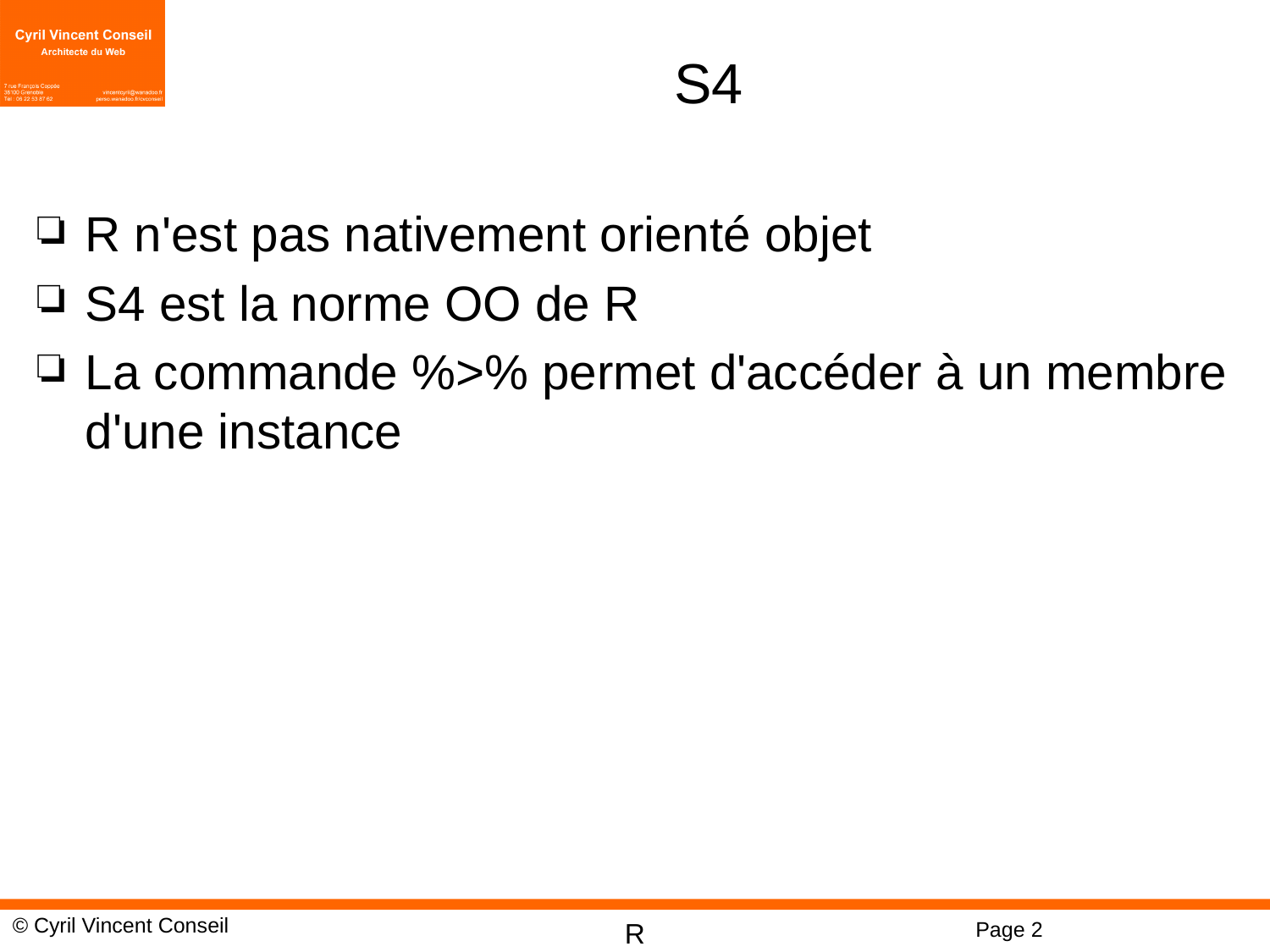

# S4
R n'est pas nativement orienté objet
S4 est la norme OO de R
La commande %>% permet d'accéder à un membre d'une instance